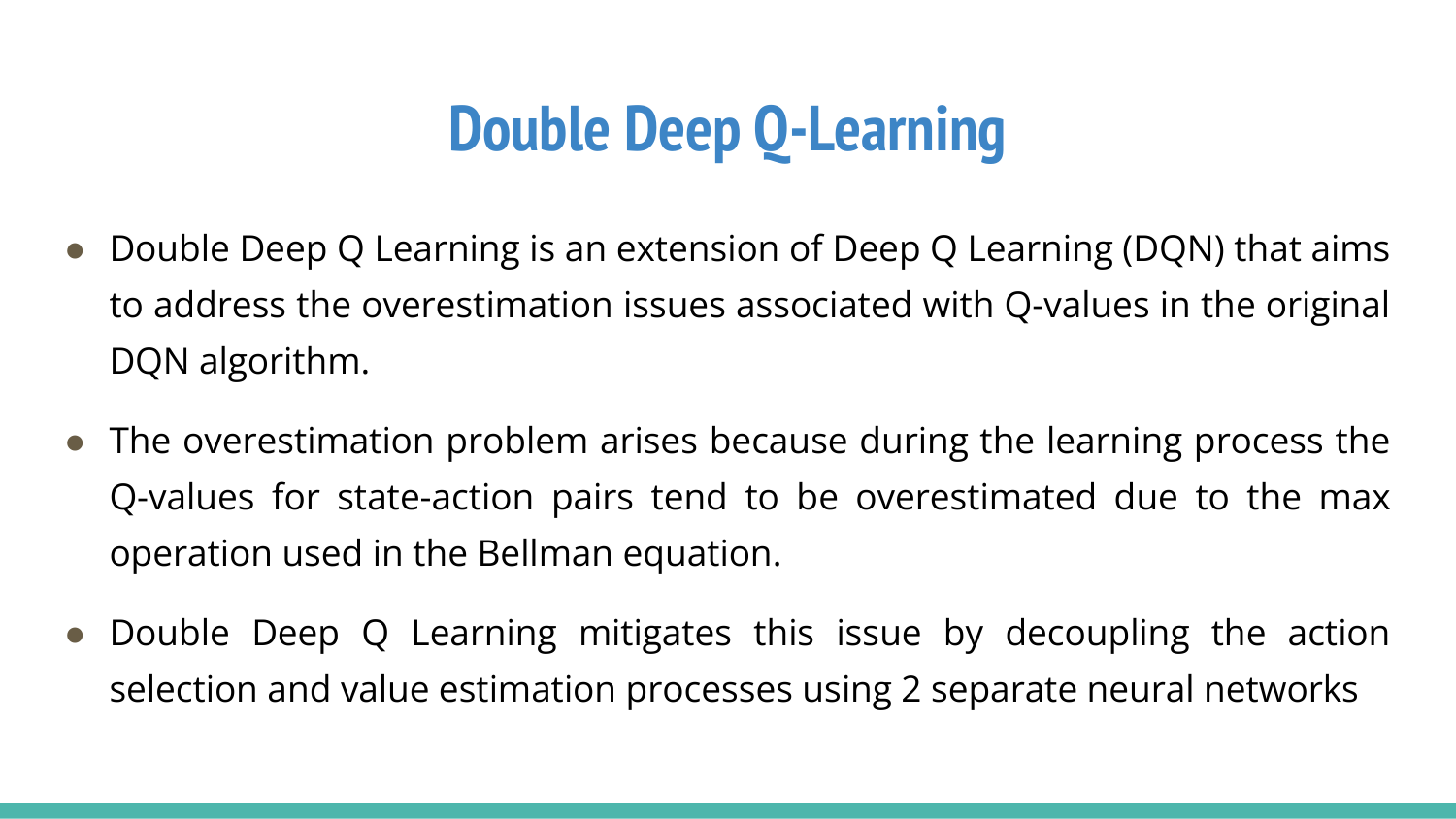

# Double Deep Q-Learning
Double Deep Q Learning is an extension of Deep Q Learning (DQN) that aims to address the overestimation issues associated with Q-values in the original DQN algorithm.
The overestimation problem arises because during the learning process the Q-values for state-action pairs tend to be overestimated due to the max operation used in the Bellman equation.
Double Deep Q Learning mitigates this issue by decoupling the action selection and value estimation processes using 2 separate neural networks